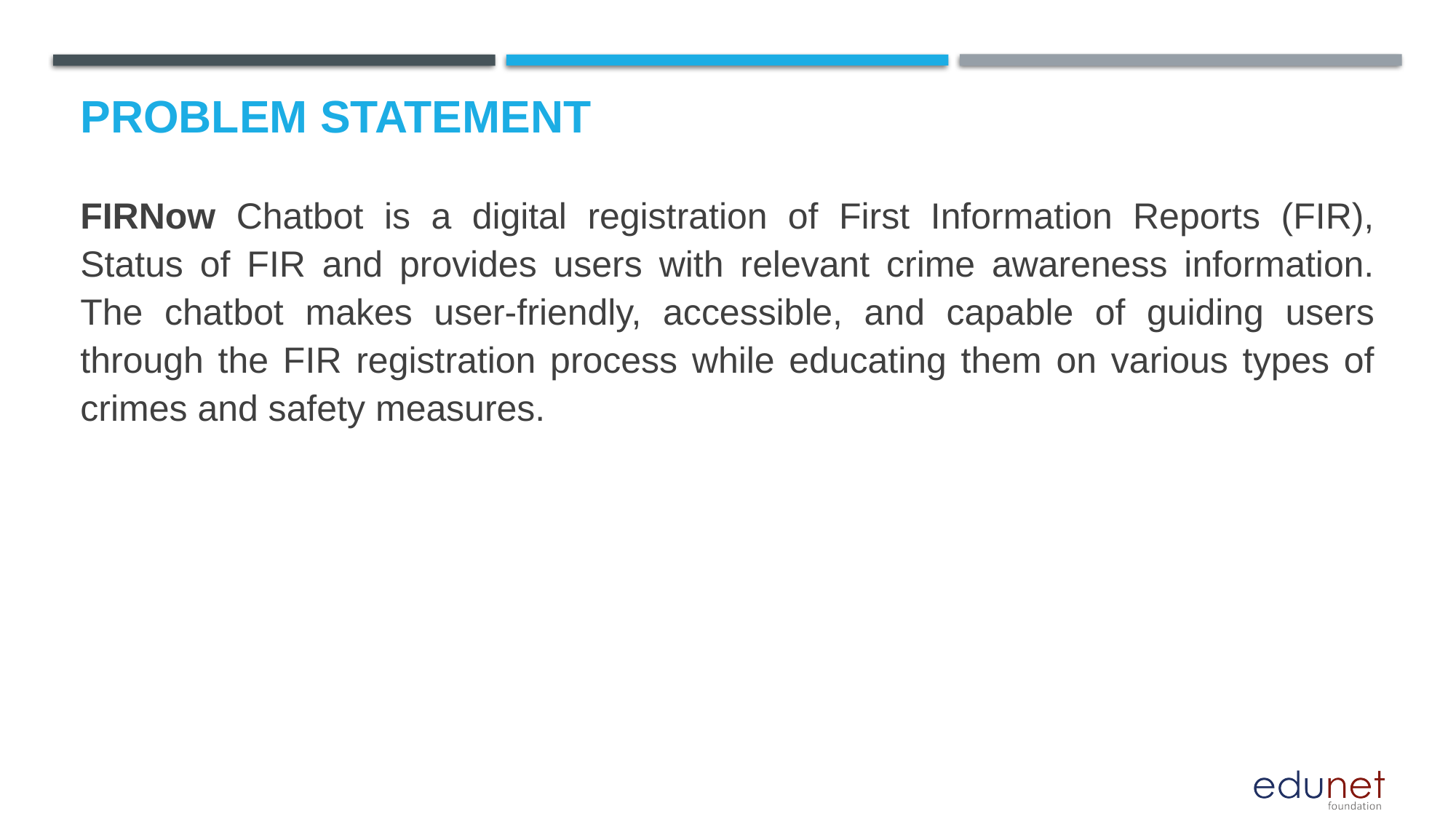

# Problem Statement
FIRNow Chatbot is a digital registration of First Information Reports (FIR), Status of FIR and provides users with relevant crime awareness information. The chatbot makes user-friendly, accessible, and capable of guiding users through the FIR registration process while educating them on various types of crimes and safety measures.